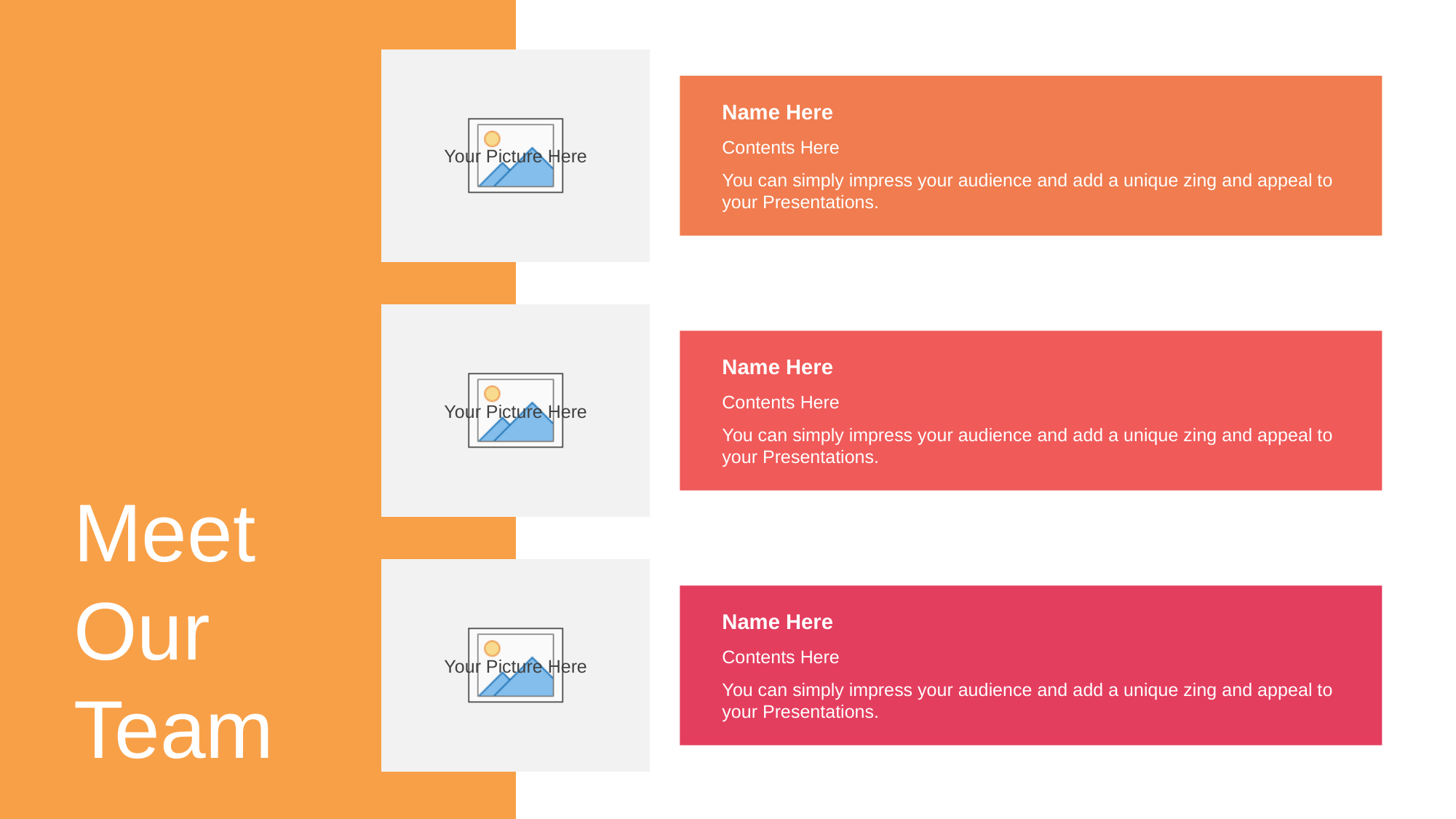

Name Here
Contents Here
You can simply impress your audience and add a unique zing and appeal to your Presentations.

Name Here
Contents Here
You can simply impress your audience and add a unique zing and appeal to your Presentations.
Meet
Our
Team

Name Here
Contents Here
You can simply impress your audience and add a unique zing and appeal to your Presentations.